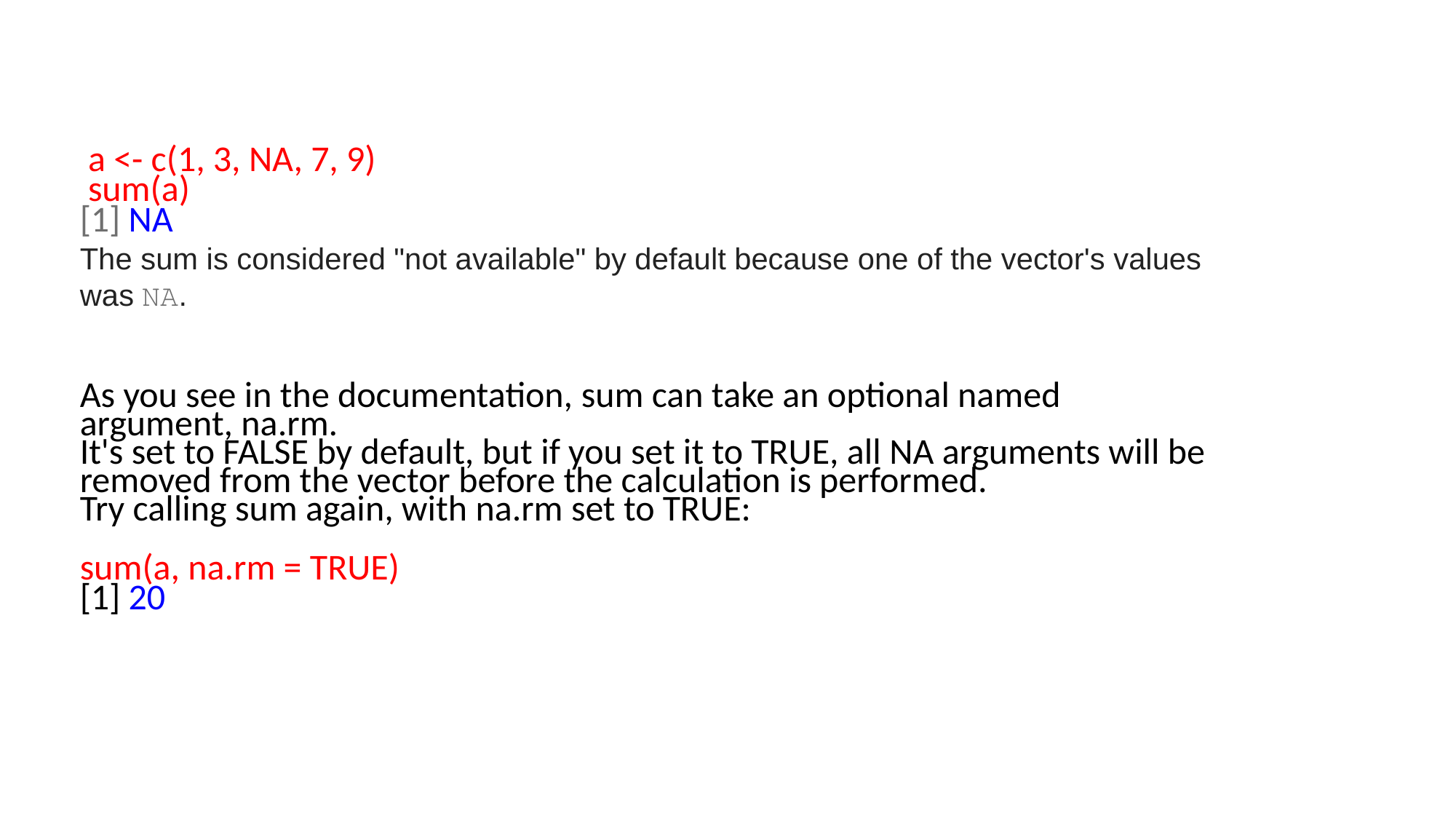

a <- c(1, 3, NA, 7, 9)
 sum(a)
[1] NA
The sum is considered "not available" by default because one of the vector's values was NA.
As you see in the documentation, sum can take an optional named argument, na.rm.
It's set to FALSE by default, but if you set it to TRUE, all NA arguments will be removed from the vector before the calculation is performed.
Try calling sum again, with na.rm set to TRUE:

sum(a, na.rm = TRUE)
[1] 20